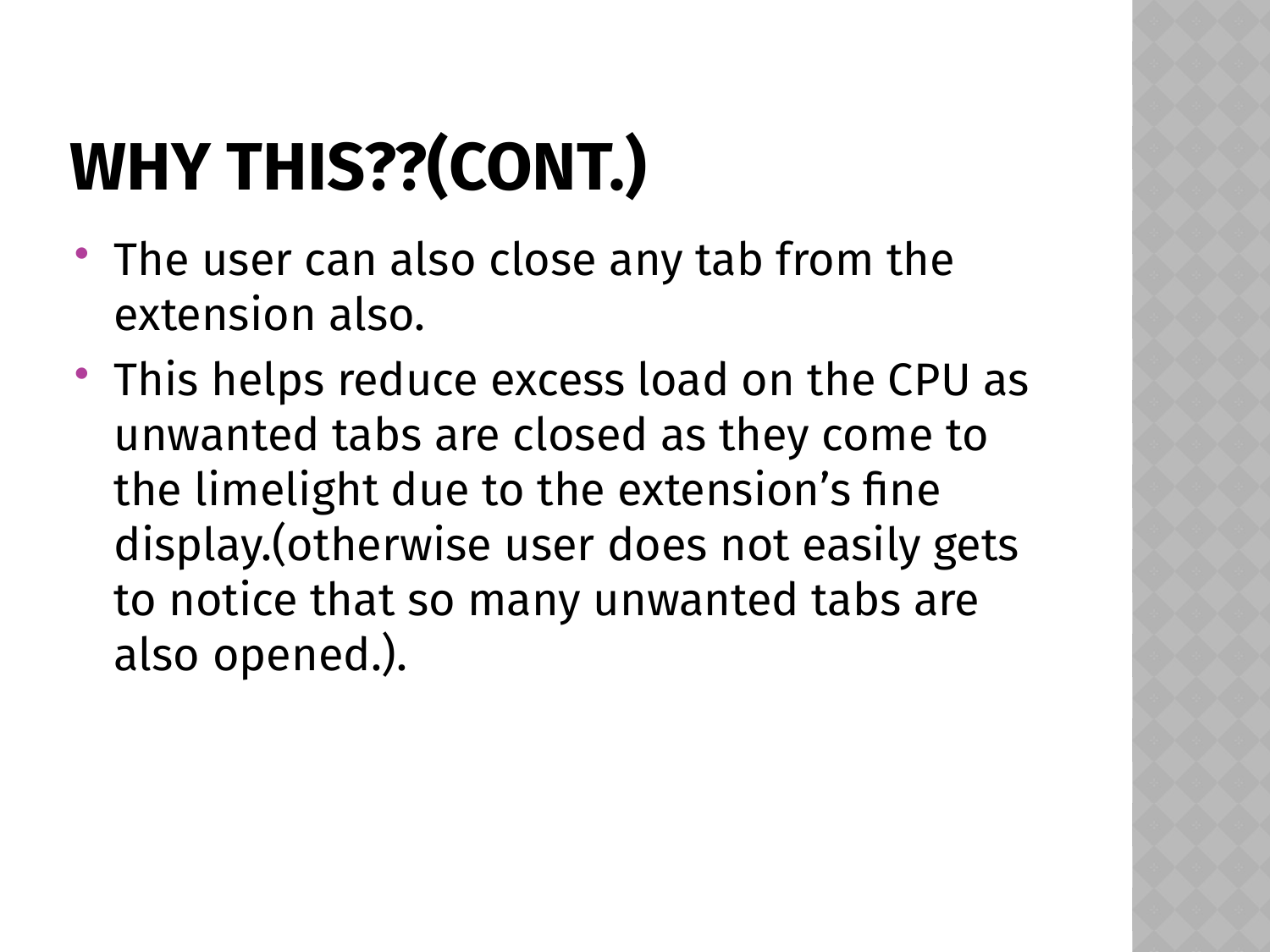

# Why this??(cont.)
The user can also close any tab from the extension also.
This helps reduce excess load on the CPU as unwanted tabs are closed as they come to the limelight due to the extension’s fine display.(otherwise user does not easily gets to notice that so many unwanted tabs are also opened.).